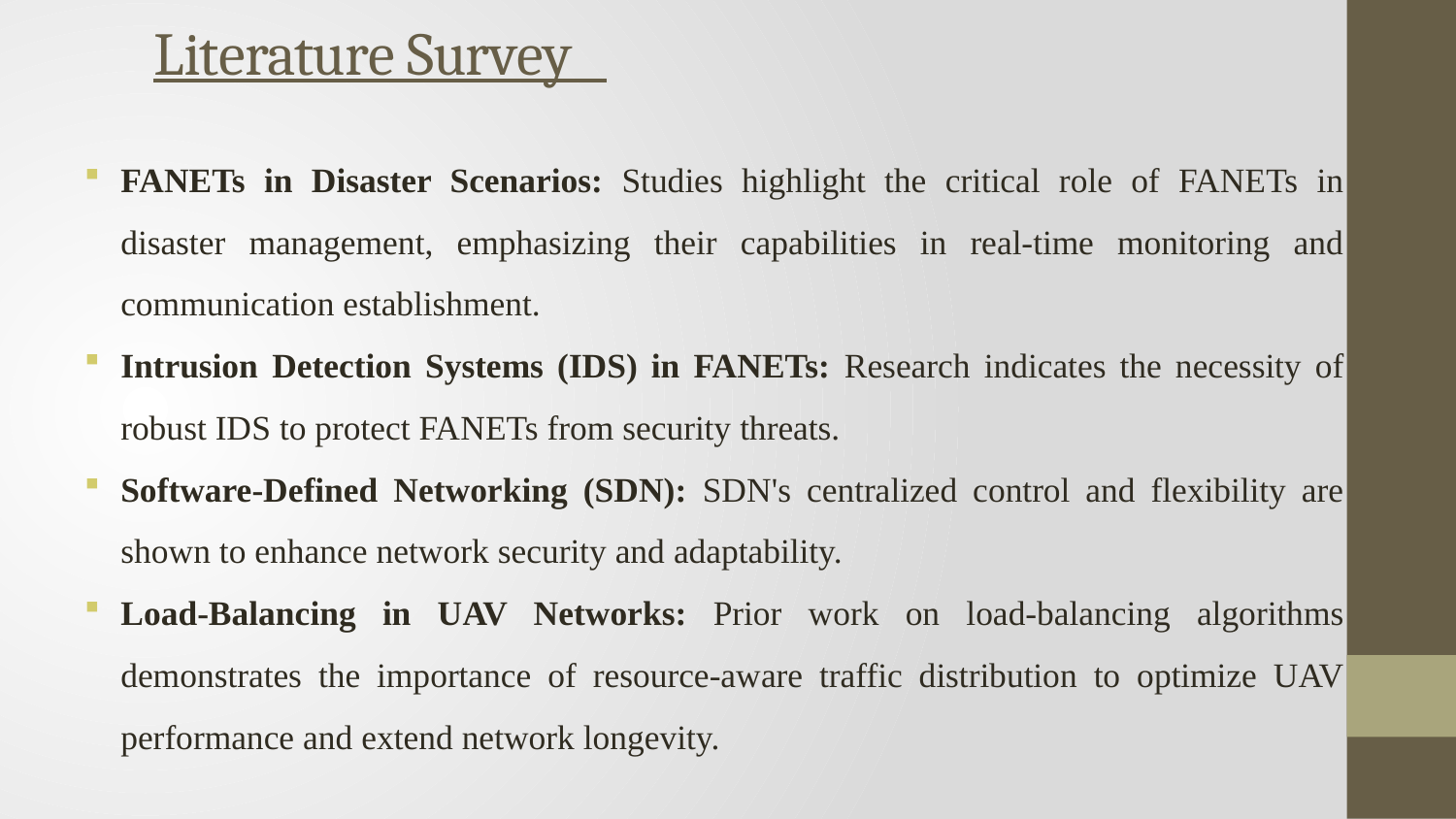

# Literature Survey
FANETs in Disaster Scenarios: Studies highlight the critical role of FANETs in disaster management, emphasizing their capabilities in real-time monitoring and communication establishment.
Intrusion Detection Systems (IDS) in FANETs: Research indicates the necessity of robust IDS to protect FANETs from security threats.
Software-Defined Networking (SDN): SDN's centralized control and flexibility are shown to enhance network security and adaptability.
Load-Balancing in UAV Networks: Prior work on load-balancing algorithms demonstrates the importance of resource-aware traffic distribution to optimize UAV performance and extend network longevity.